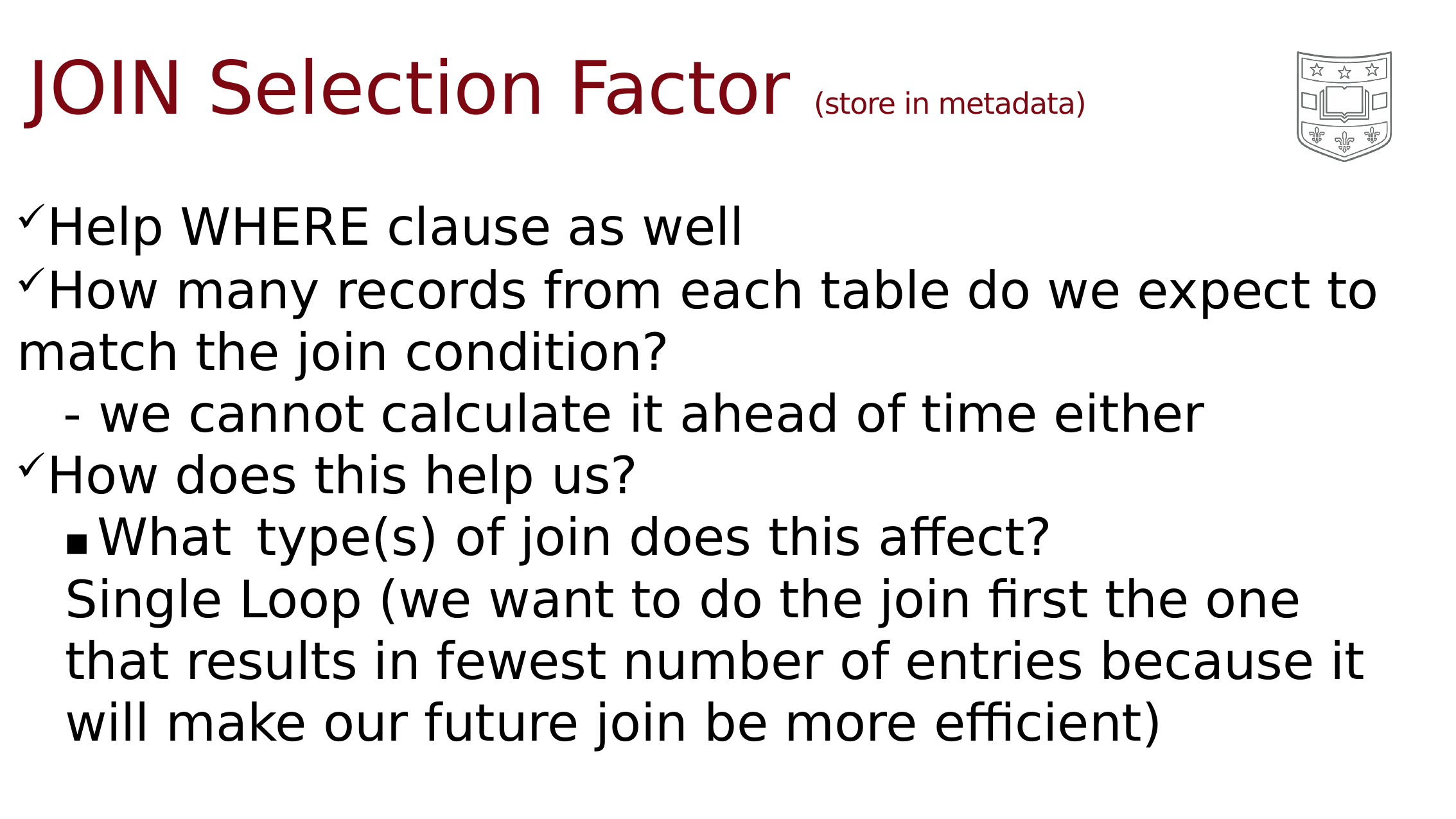

# JOIN Selection Factor (store in metadata)
Help WHERE clause as well
How many records from each table do we expect to  match the join condition?
	- we cannot calculate it ahead of time either
How does this help us?
◼What type(s) of join does this affect?
Single Loop (we want to do the join first the one that results in fewest number of entries because it will make our future join be more efficient)